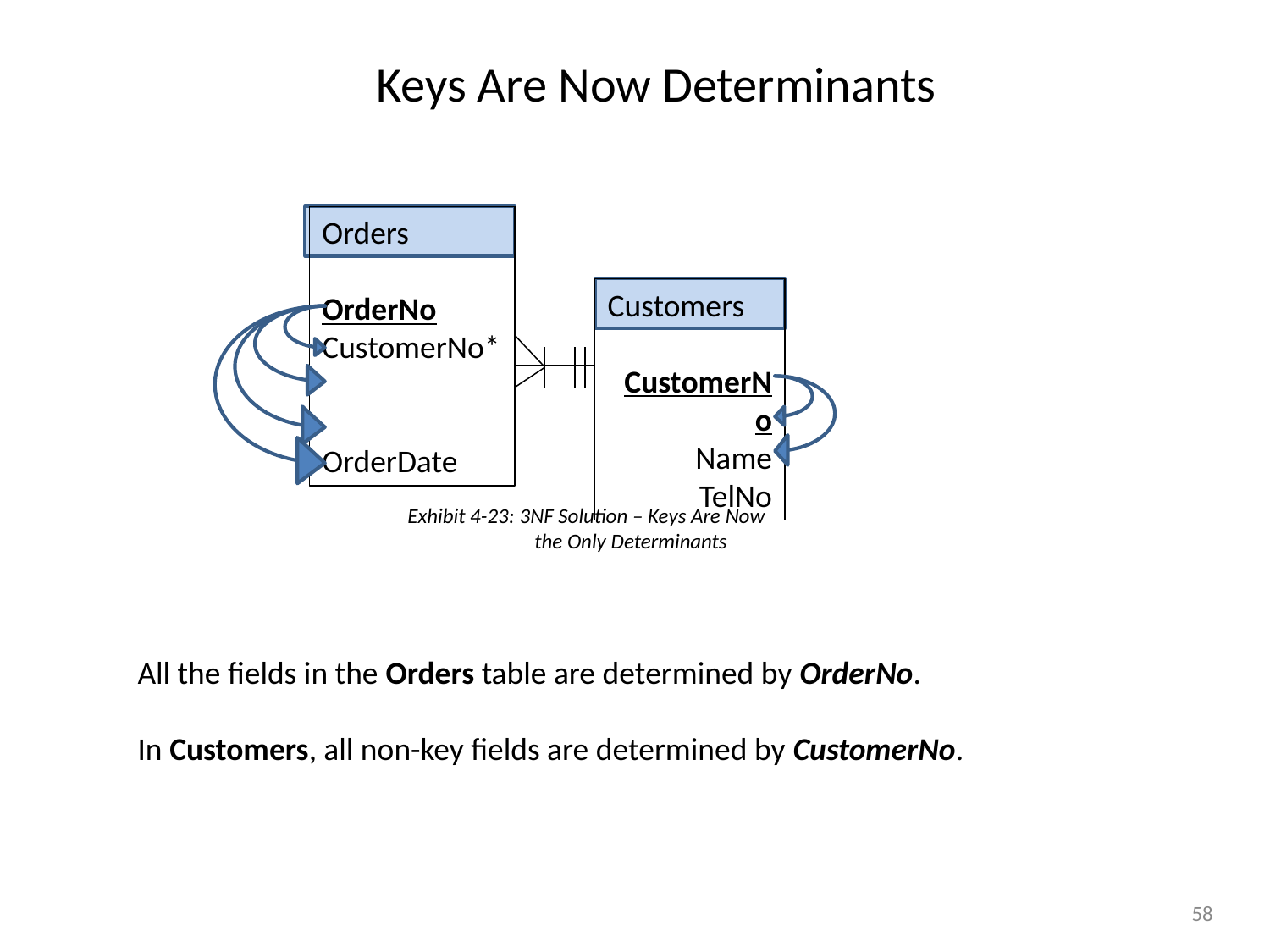

# Keys Are Now Determinants

Orders

OrderNo
CustomerNo*

OrderDate

Customers

CustomerNo
Name
TelNo

Exhibit 4-23: 3NF Solution – Keys Are Now
	the Only Determinants
All the fields in the Orders table are determined by OrderNo.

In Customers, all non-key fields are determined by CustomerNo.
58